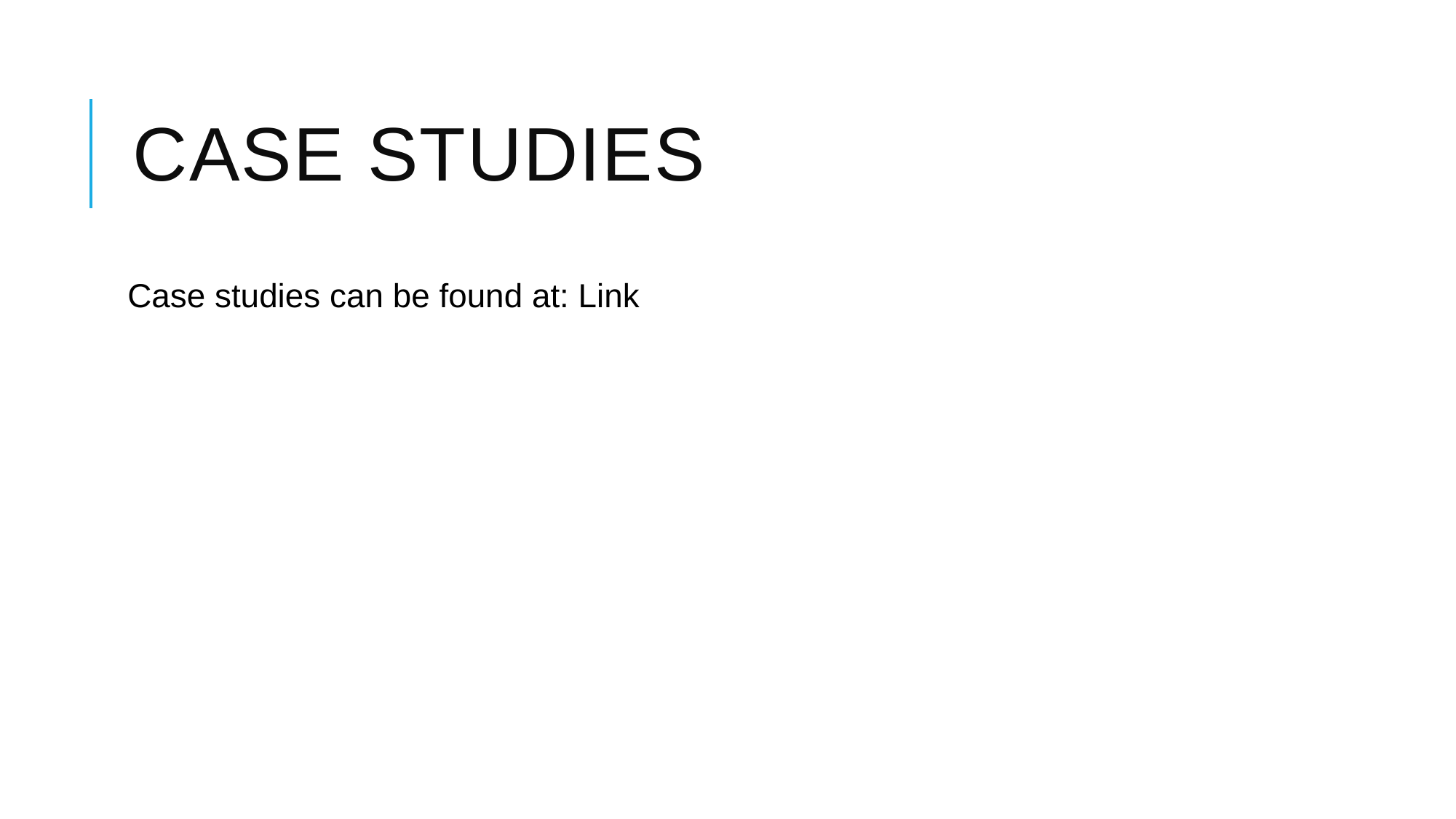

# Case studies
Case studies can be found at: Link